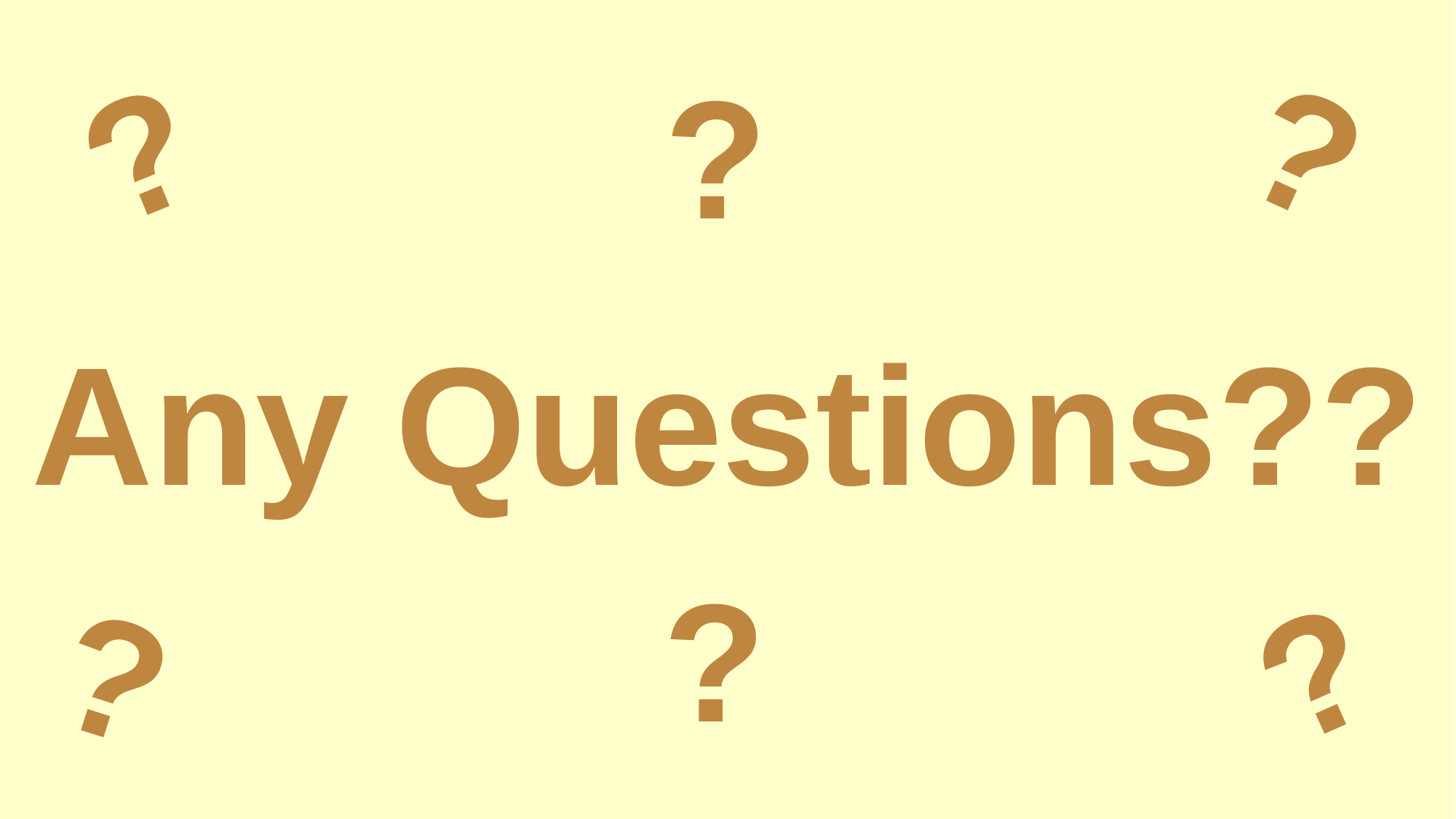

?
?
?
Any Questions??
?
?
?